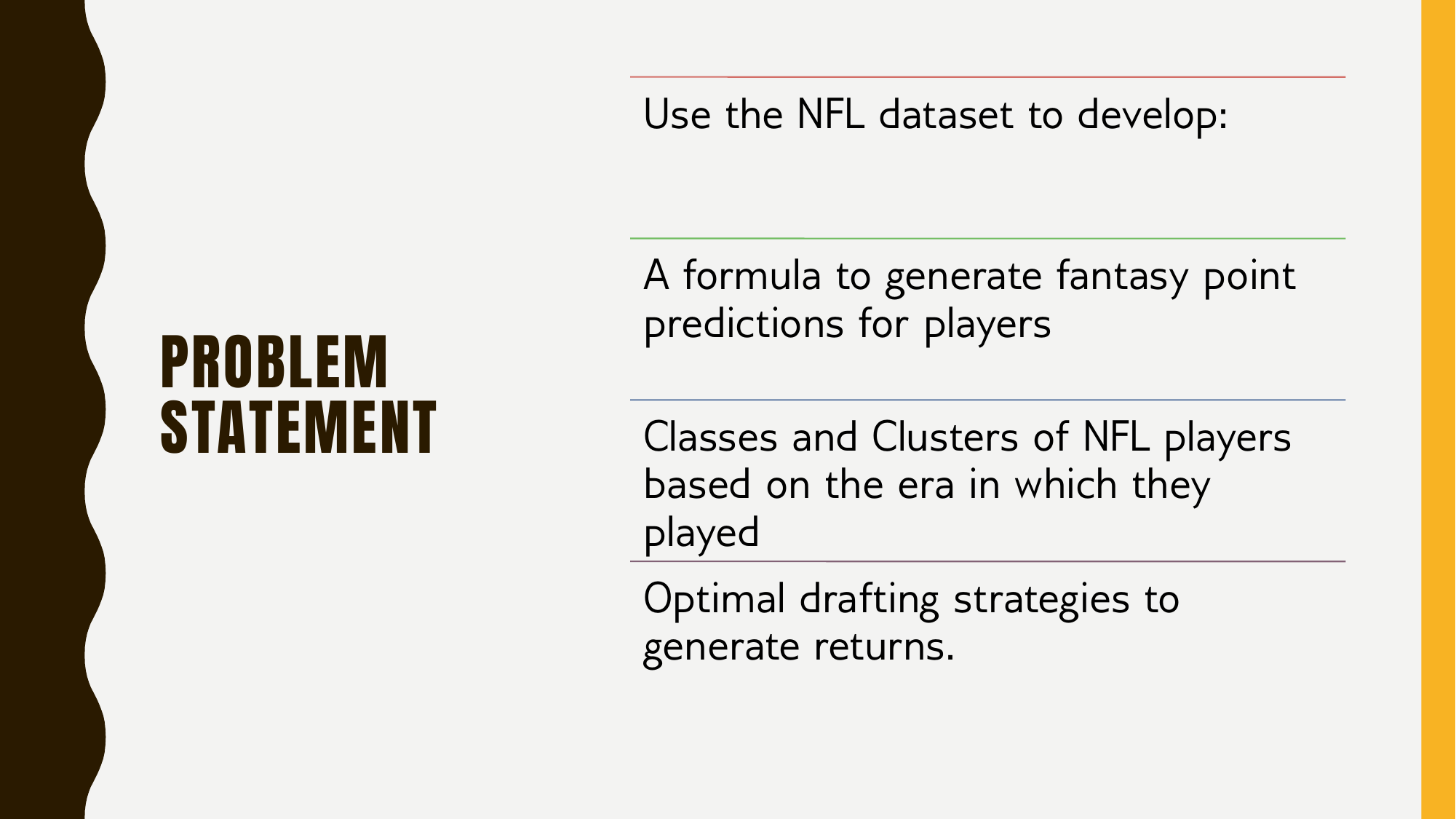

Use the NFL dataset to develop:
A formula to generate fantasy point predictions for players
Classes and Clusters of NFL players based on the era in which they played
Optimal drafting strategies to generate returns.
# PROBLEM STATEMENT